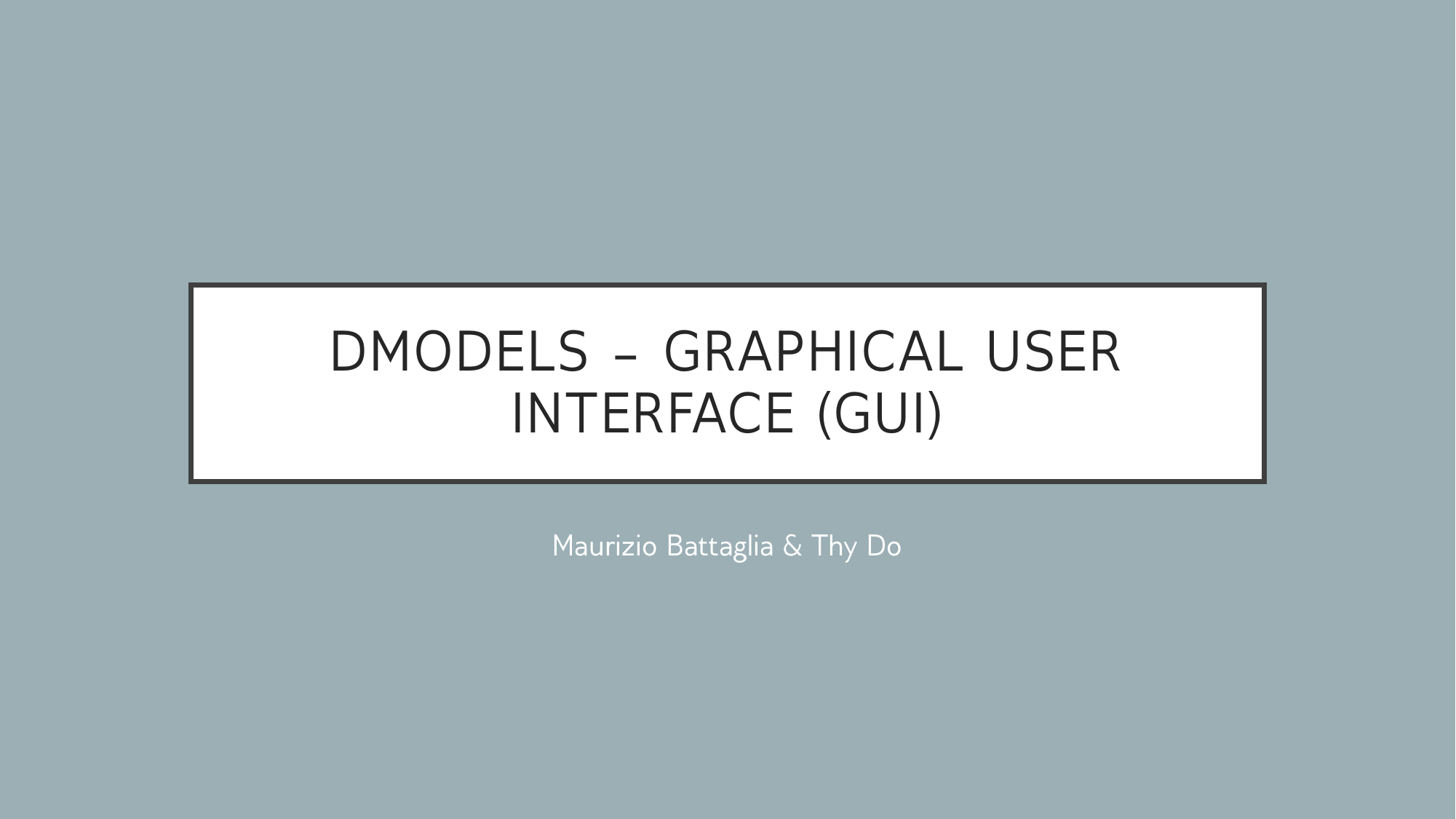

# dMOdels – graphical user interface (GUI)
Maurizio Battaglia & Thy Do